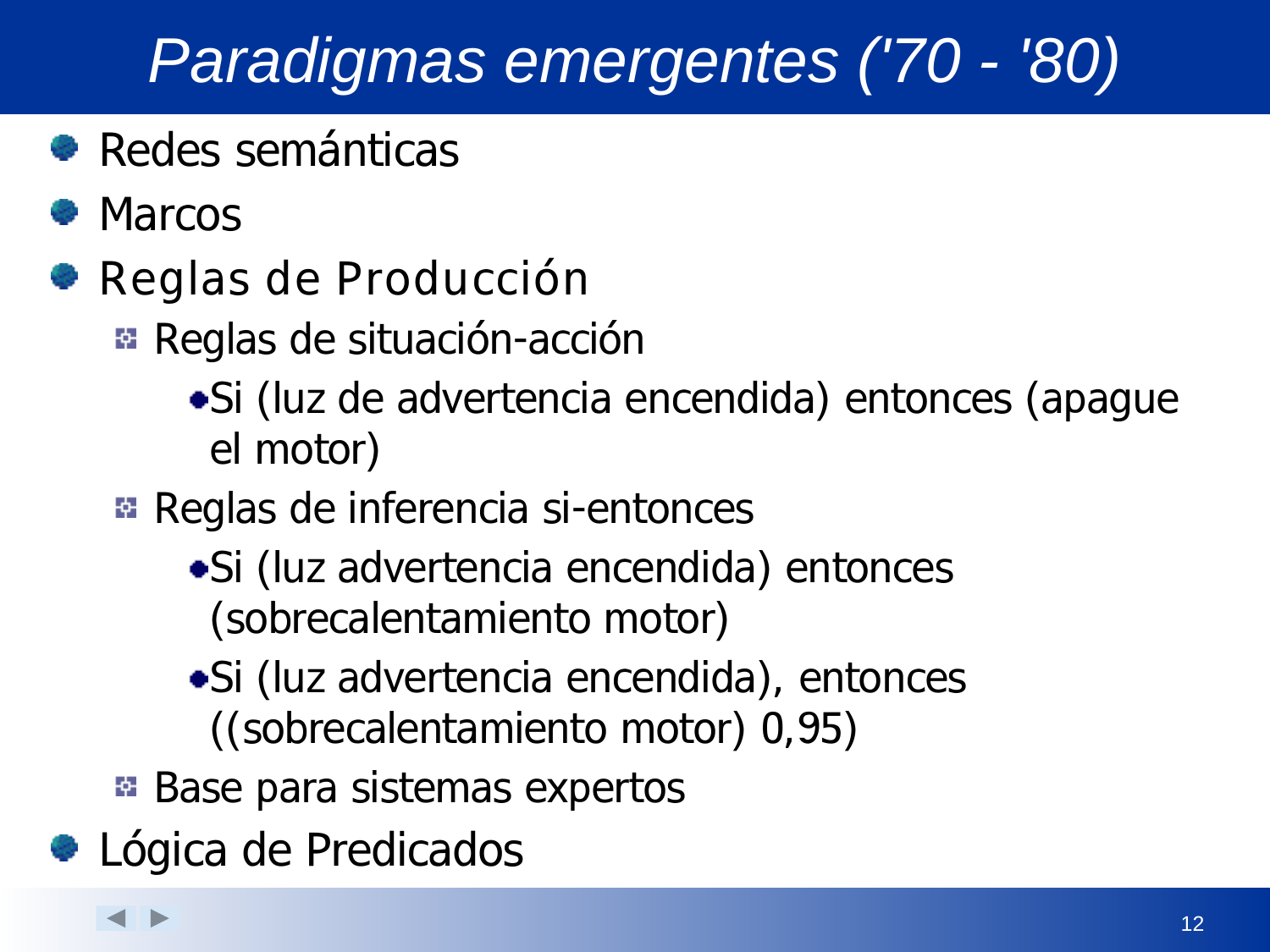

# Paradigmas emergentes ('70 - '80)
Redes semánticas
Marcos
Reglas de Producción
Reglas de situación-acción
Si (luz de advertencia encendida) entonces (apague el motor)
Reglas de inferencia si-entonces
Si (luz advertencia encendida) entonces (sobrecalentamiento motor)
Si (luz advertencia encendida), entonces ((sobrecalentamiento motor) 0,95)
Base para sistemas expertos
Lógica de Predicados
12